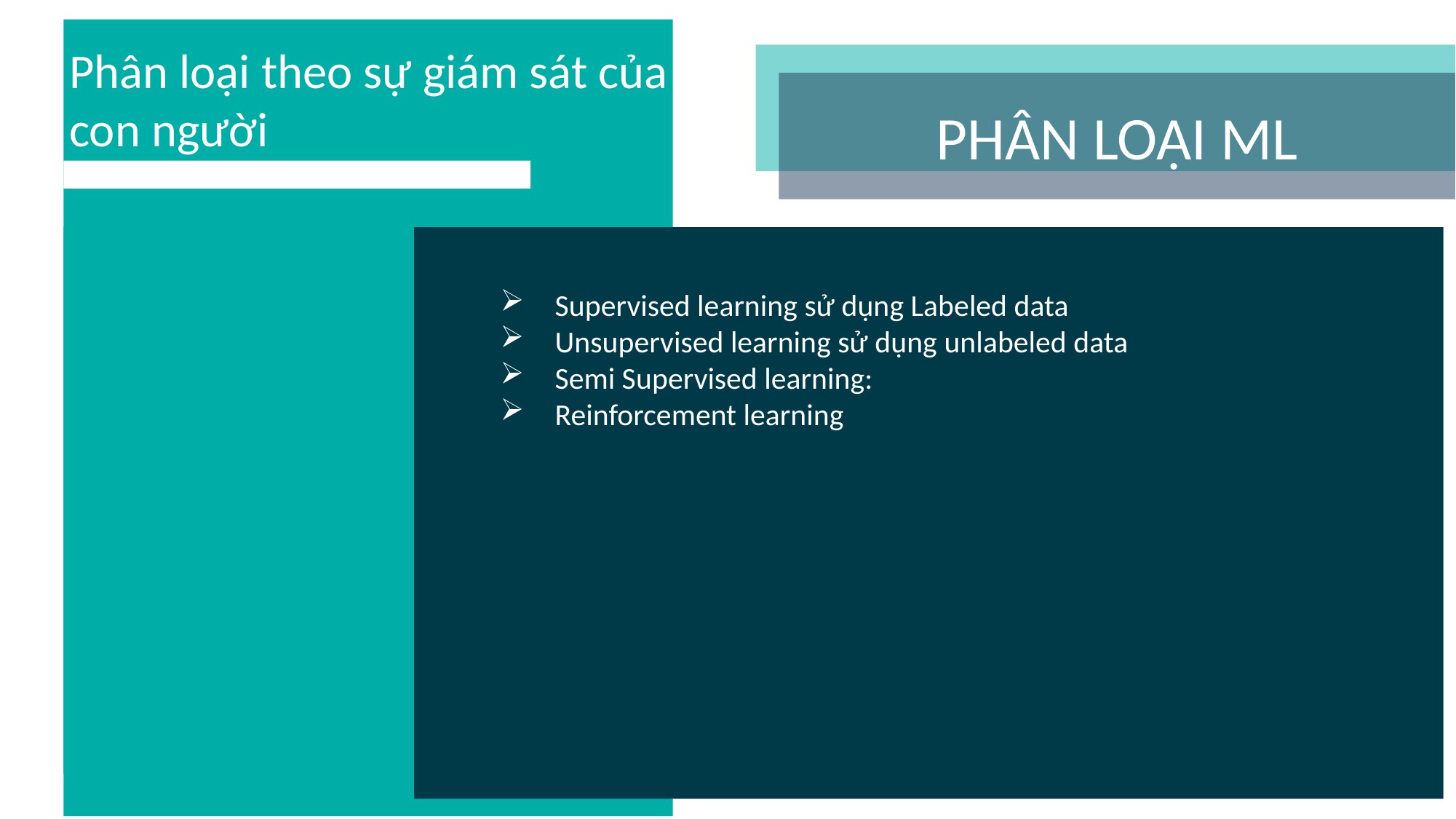

Phân loại theo sự giám sát của con người

PHÂN LOẠI ML

Supervised learning sử dụng Labeled data
Unsupervised learning sử dụng unlabeled data
Semi Supervised learning:
Reinforcement learning